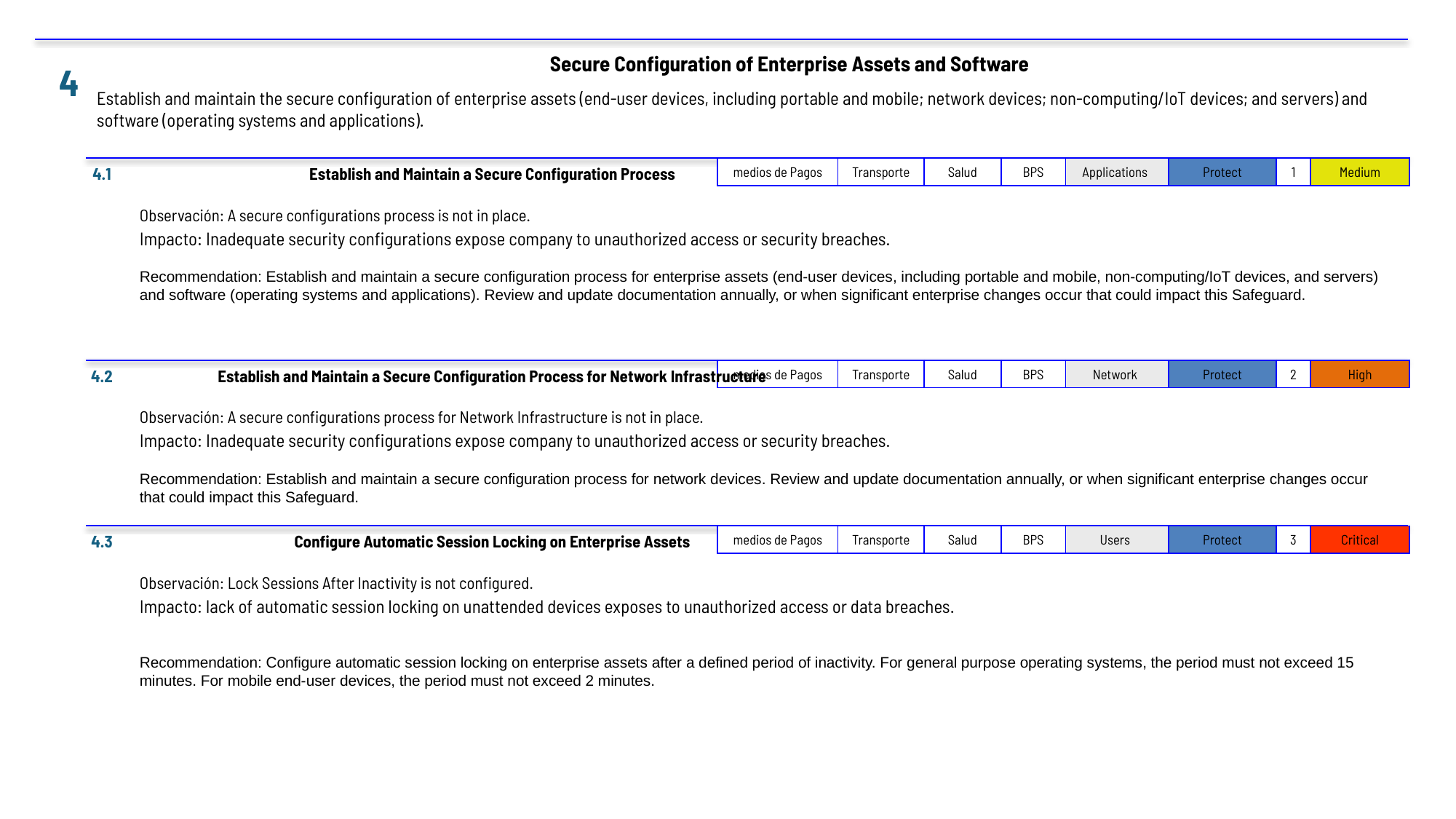

Secure Configuration of Enterprise Assets and Software
4
Establish and maintain the secure configuration of enterprise assets (end-user devices, including portable and mobile; network devices; non-computing/IoT devices; and servers) and software (operating systems and applications).
4.1
Establish and Maintain a Secure Configuration Process
| medios de Pagos | Transporte | Salud | BPS |
| --- | --- | --- | --- |
| Applications | Protect | 1 | Medium |
| --- | --- | --- | --- |
Observación: A secure configurations process is not in place.
Impacto: Inadequate security configurations expose company to unauthorized access or security breaches.
Recommendation: Establish and maintain a secure configuration process for enterprise assets (end-user devices, including portable and mobile, non-computing/IoT devices, and servers) and software (operating systems and applications). Review and update documentation annually, or when significant enterprise changes occur that could impact this Safeguard.
4.2
Establish and Maintain a Secure Configuration Process for Network Infrastructure
| medios de Pagos | Transporte | Salud | BPS |
| --- | --- | --- | --- |
| Network | Protect | 2 | High |
| --- | --- | --- | --- |
Observación: A secure configurations process for Network Infrastructure is not in place.
Impacto: Inadequate security configurations expose company to unauthorized access or security breaches.
Recommendation: Establish and maintain a secure configuration process for network devices. Review and update documentation annually, or when significant enterprise changes occur that could impact this Safeguard.
4.3
Configure Automatic Session Locking on Enterprise Assets
| medios de Pagos | Transporte | Salud | BPS |
| --- | --- | --- | --- |
| Users | Protect | 3 | Critical |
| --- | --- | --- | --- |
Observación: Lock Sessions After Inactivity is not configured.
Impacto: lack of automatic session locking on unattended devices exposes to unauthorized access or data breaches.
Recommendation: Configure automatic session locking on enterprise assets after a defined period of inactivity. For general purpose operating systems, the period must not exceed 15 minutes. For mobile end-user devices, the period must not exceed 2 minutes.